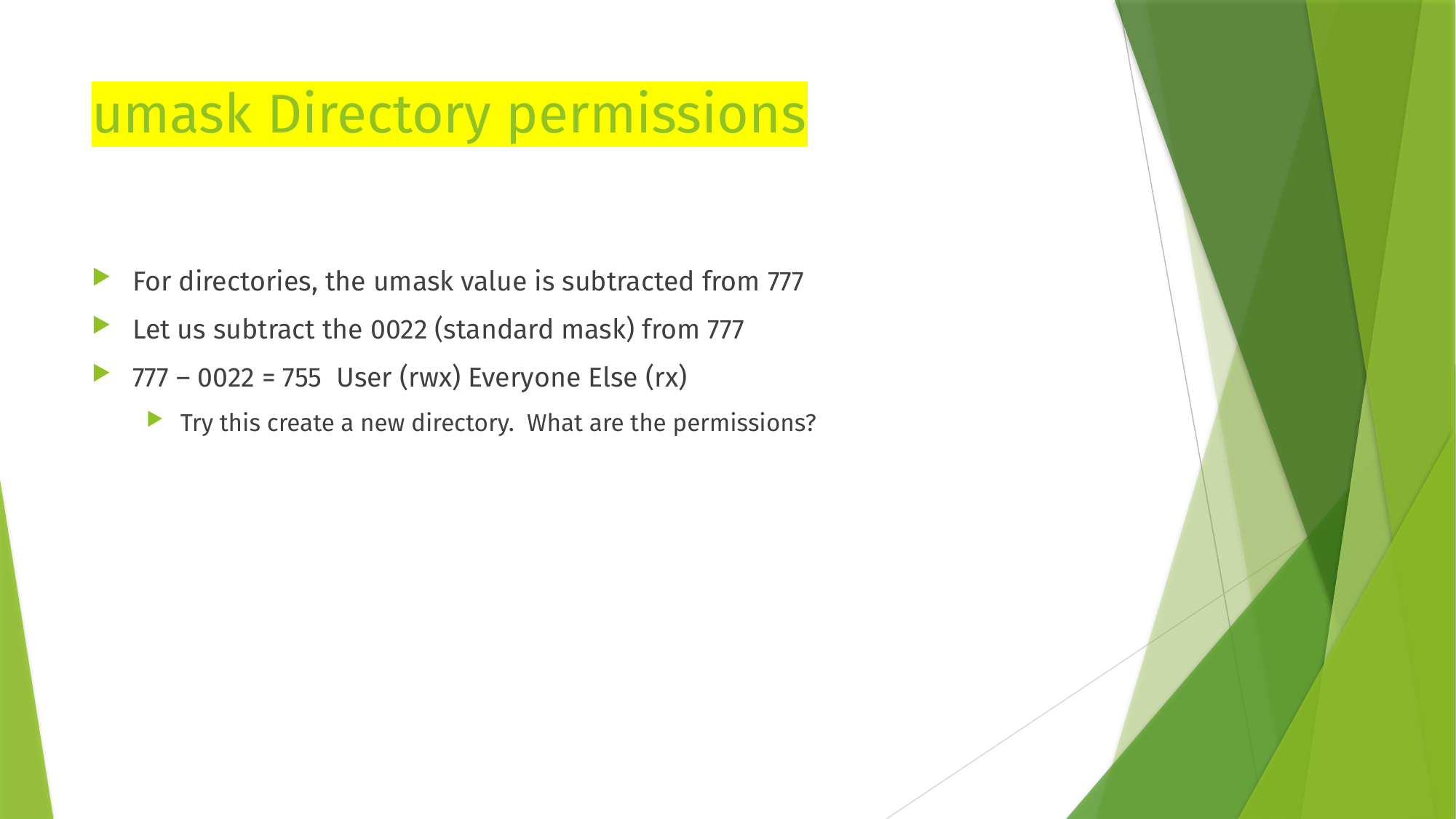

# umask Directory permissions
For directories, the umask value is subtracted from 777
Let us subtract the 0022 (standard mask) from 777
777 – 0022 = 755  User (rwx) Everyone Else (rx)
Try this create a new directory.  What are the permissions?